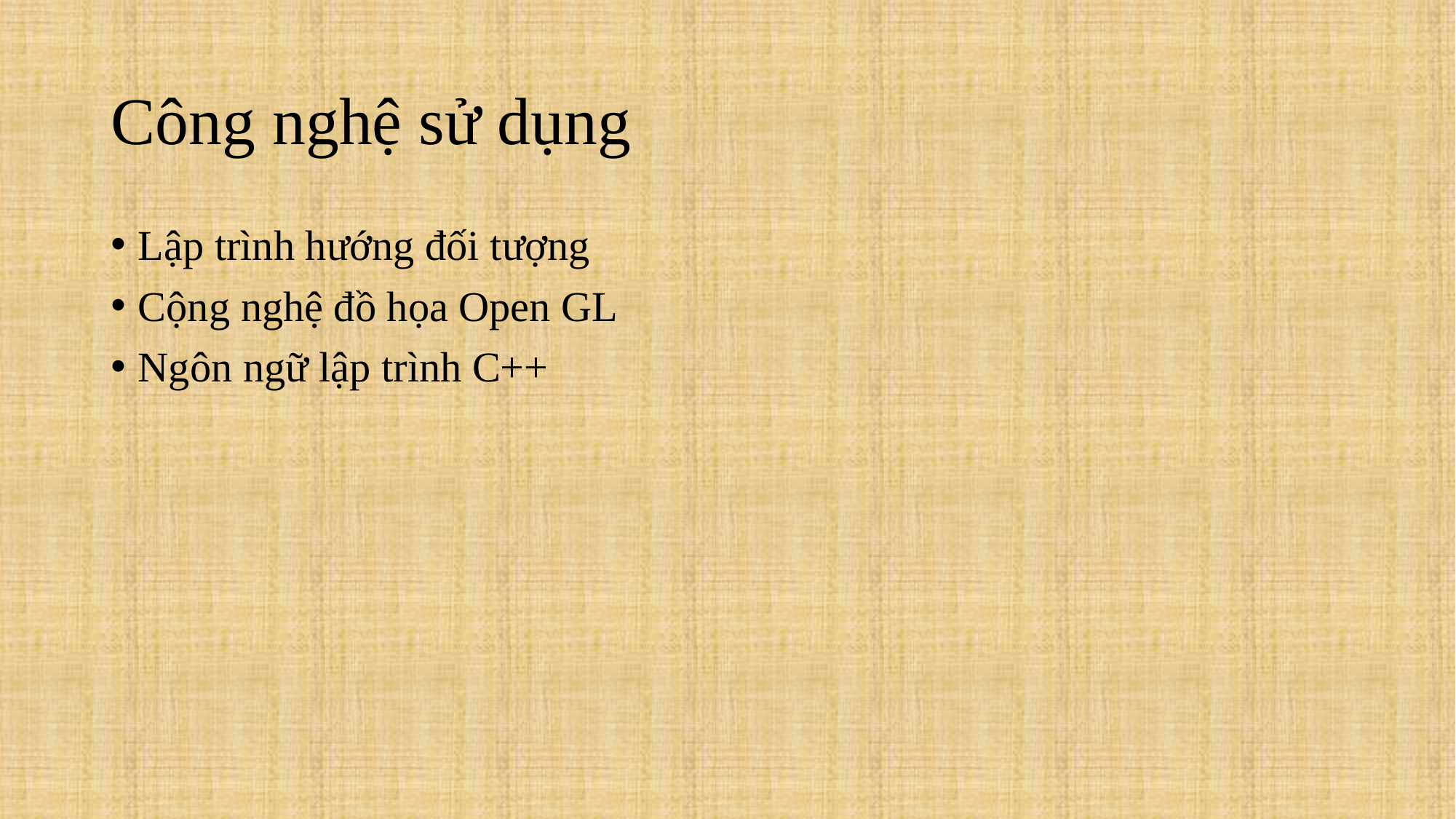

# Công nghệ sử dụng
Lập trình hướng đối tượng
Cộng nghệ đồ họa Open GL
Ngôn ngữ lập trình C++